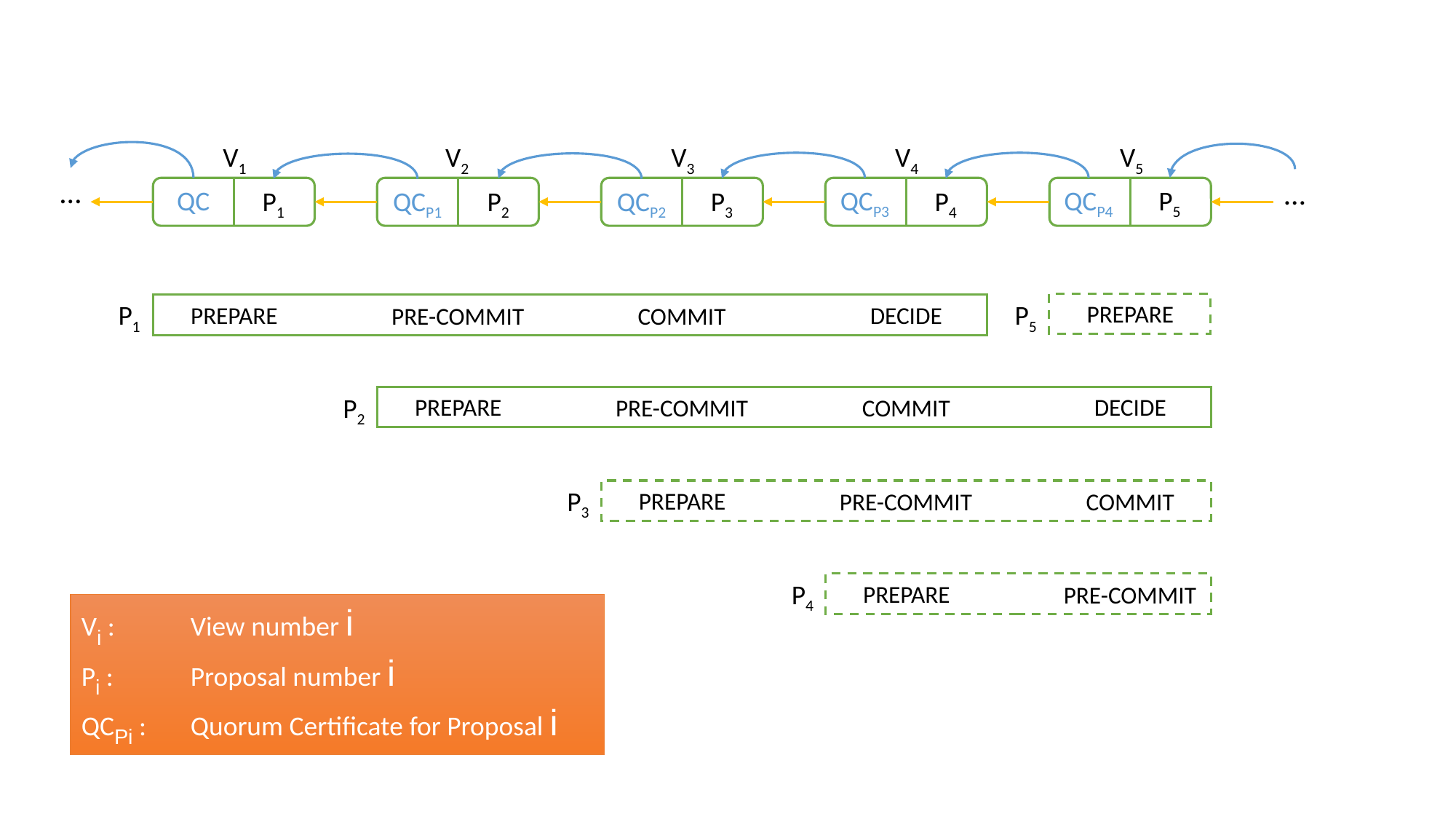

V1
V2
V3
V4
V5
…
…

QC
QCP3
QCP4
P5
P2
P3
P4
QCP1
QCP2
P1
P1
P5
PREPARE

PREPARE
DECIDE

PRE-COMMIT
COMMIT
P2
PREPARE
DECIDE

PRE-COMMIT
COMMIT
P3
PREPARE

PRE-COMMIT
COMMIT
P4
PREPARE

PRE-COMMIT
Vi :	View number i
Pi : 	Proposal number i
QCPi : 	Quorum Certificate for Proposal i